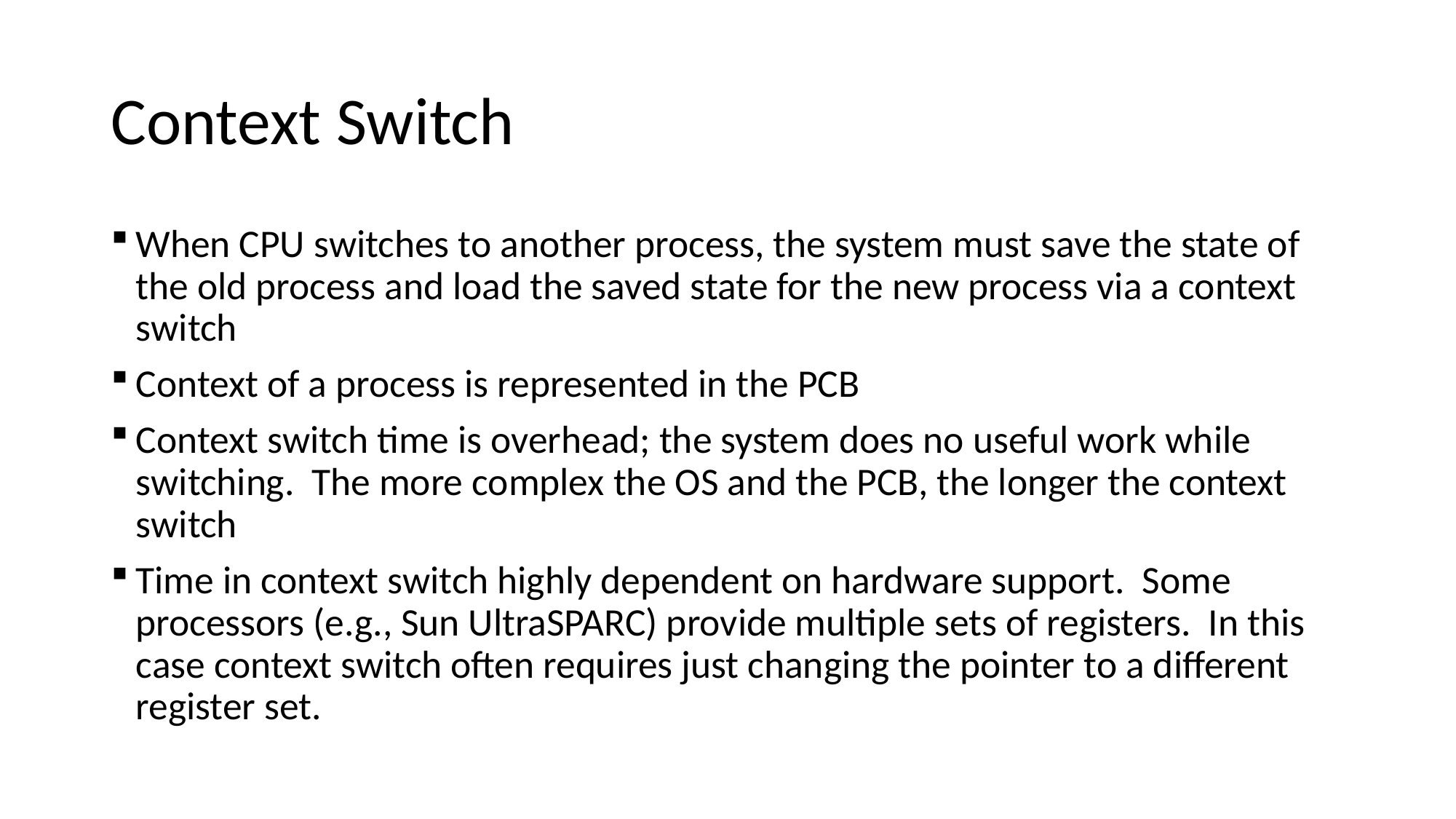

# Context Switch
When CPU switches to another process, the system must save the state of the old process and load the saved state for the new process via a context switch
Context of a process is represented in the PCB
Context switch time is overhead; the system does no useful work while switching.  The more complex the OS and the PCB, the longer the context switch
Time in context switch highly dependent on hardware support.  Some processors (e.g., Sun UltraSPARC) provide multiple sets of registers.  In this case context switch often requires just changing the pointer to a different register set.